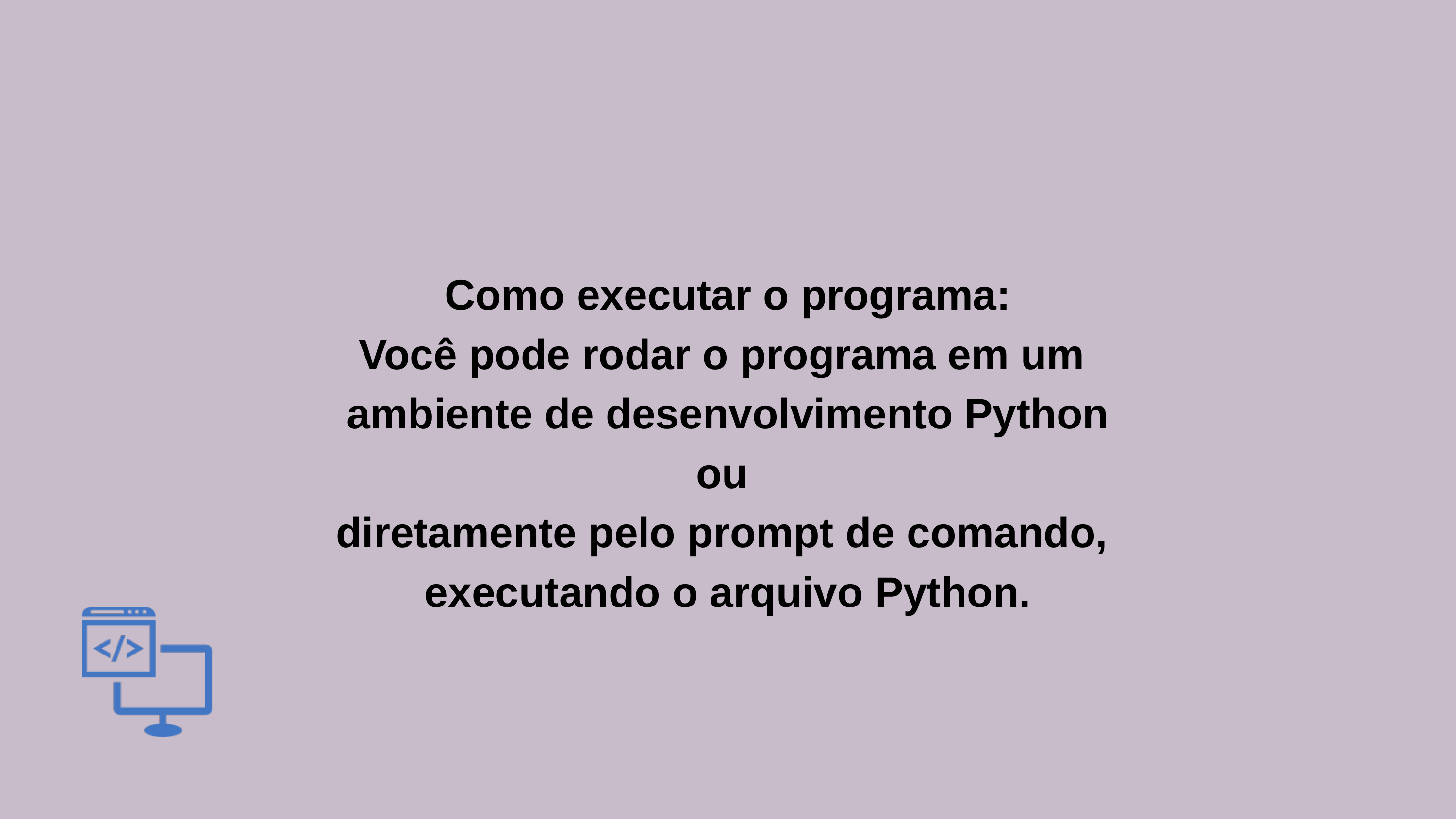

Como executar o programa:
Você pode rodar o programa em um
ambiente de desenvolvimento Python ou
diretamente pelo prompt de comando,
executando o arquivo Python.